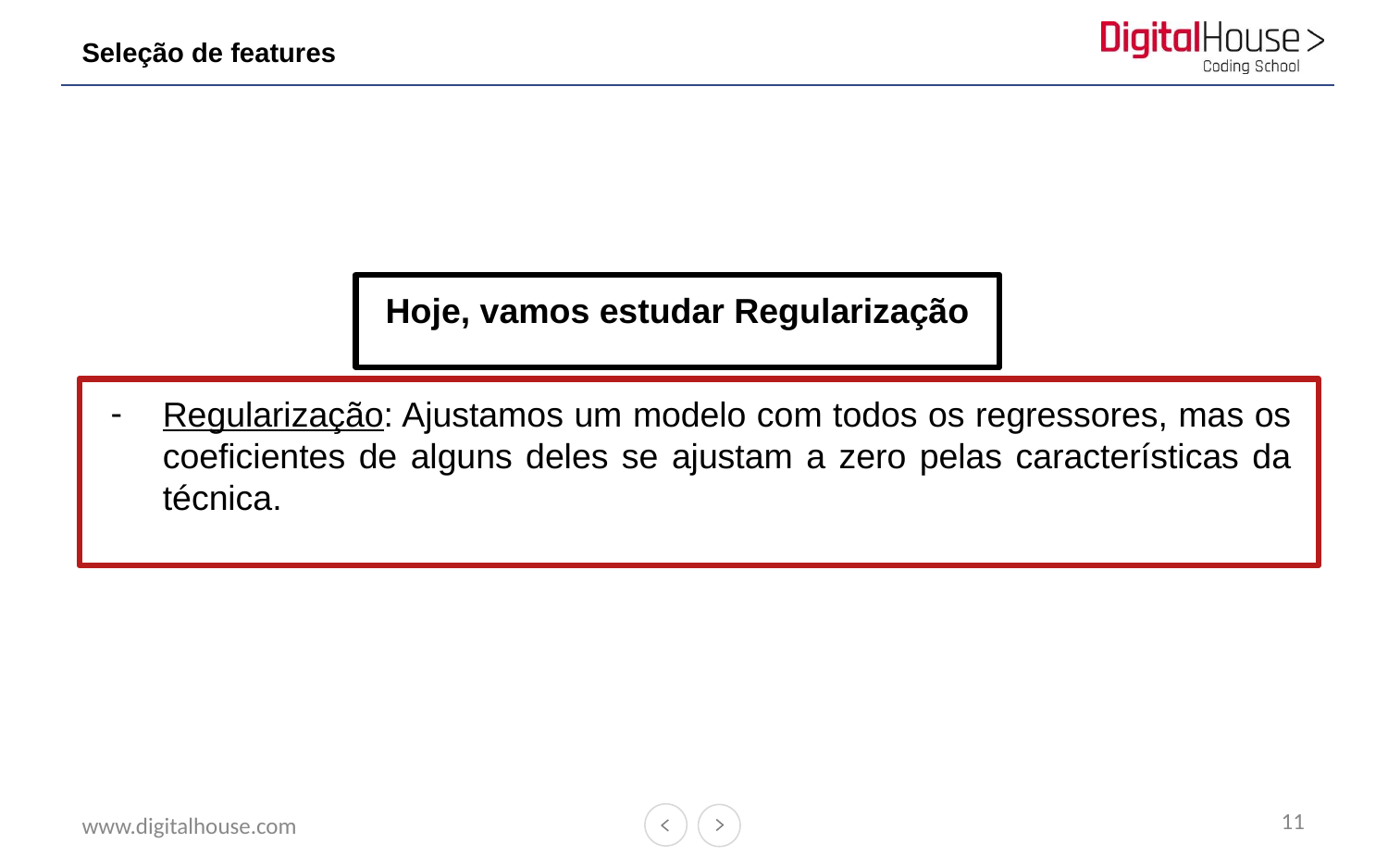

# Seleção de features
Hoje, vamos estudar Regularização
Regularização: Ajustamos um modelo com todos os regressores, mas os coeficientes de alguns deles se ajustam a zero pelas características da técnica.

11